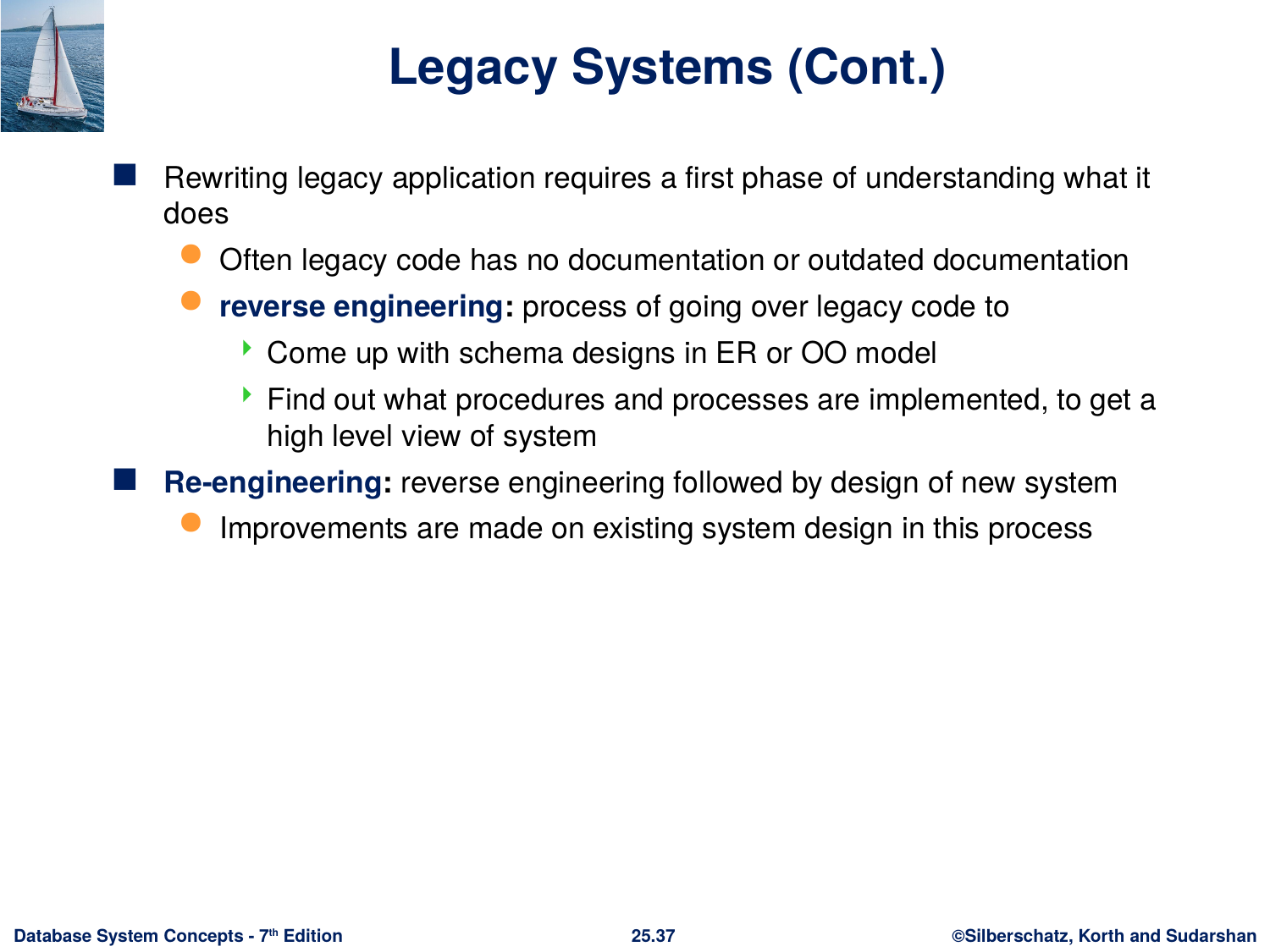

# Legacy Systems (Cont.)
Rewriting legacy application requires a first phase of understanding what it does
Often legacy code has no documentation or outdated documentation
reverse engineering: process of going over legacy code to
Come up with schema designs in ER or OO model
Find out what procedures and processes are implemented, to get a high level view of system
Re-engineering: reverse engineering followed by design of new system
Improvements are made on existing system design in this process